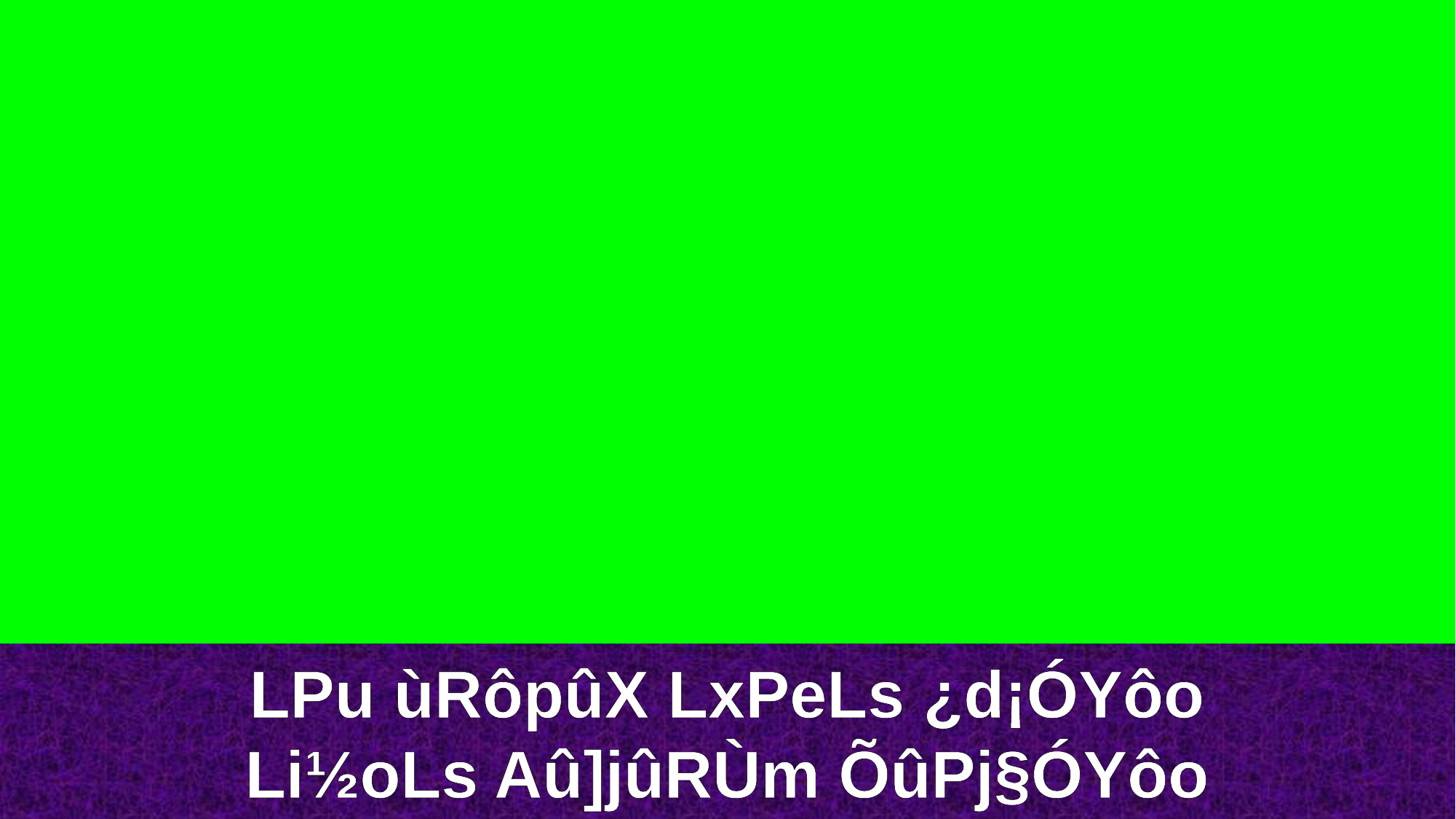

LPu ùRôpûX LxPeLs ¿d¡ÓYôo
Li½oLs Aû]jûRÙm ÕûPj§ÓYôo